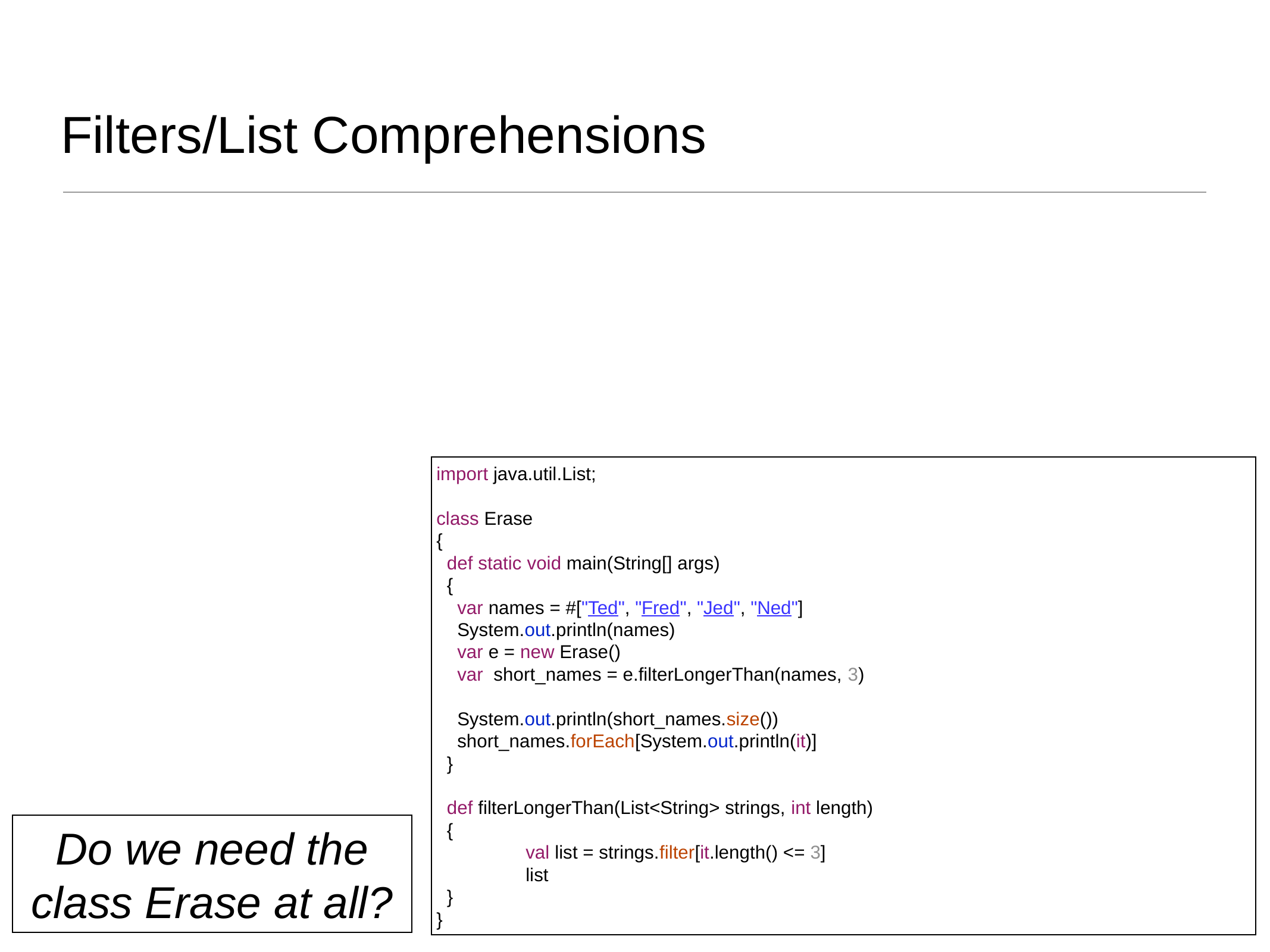

# Filters/List Comprehensions
import java.util.List;

class Erase
{
  def static void main(String[] args)
  {
    var names = #["Ted", "Fred", "Jed", "Ned"]
    System.out.println(names)
    var e = new Erase()
    var  short_names = e.filterLongerThan(names, 3)

    System.out.println(short_names.size())
    short_names.forEach[System.out.println(it)]
  }

  def filterLongerThan(List<String> strings, int length)
  {
  	val list = strings.filter[it.length() <= 3]
  	list
  }
}
Do we need the class Erase at all?
46